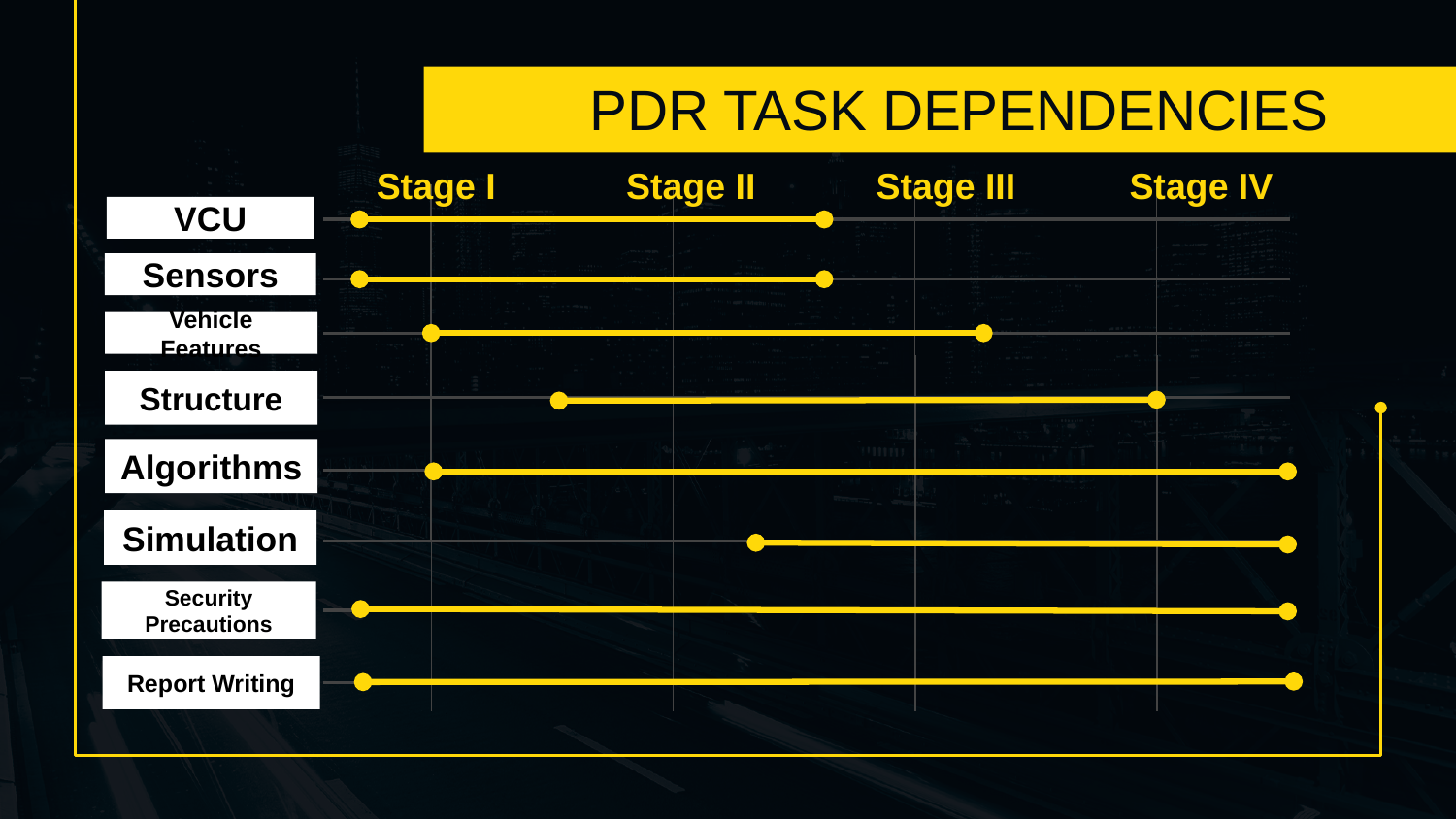

# PDR TASK DEPENDENCIES
Stage I
Stage II
Stage III
Stage IV
VCU
Sensors
Vehicle Features
Structure
Algorithms
Simulation
Security Precautions
Report Writing